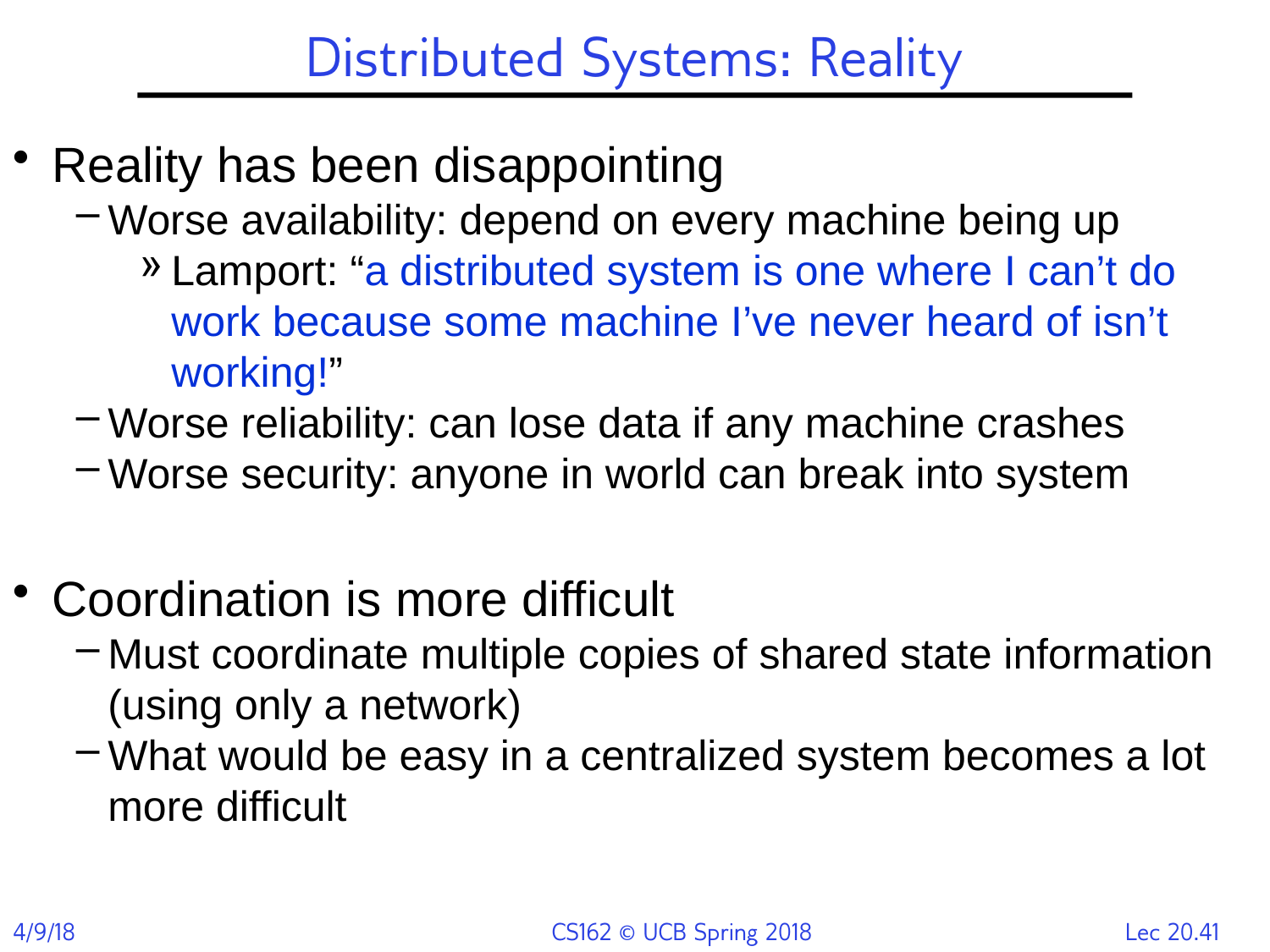

# Distributed Systems: Reality
Reality has been disappointing
Worse availability: depend on every machine being up
Lamport: “a distributed system is one where I can’t do work because some machine I’ve never heard of isn’t working!”
Worse reliability: can lose data if any machine crashes
Worse security: anyone in world can break into system

Coordination is more difficult
Must coordinate multiple copies of shared state information (using only a network)
What would be easy in a centralized system becomes a lot more difficult